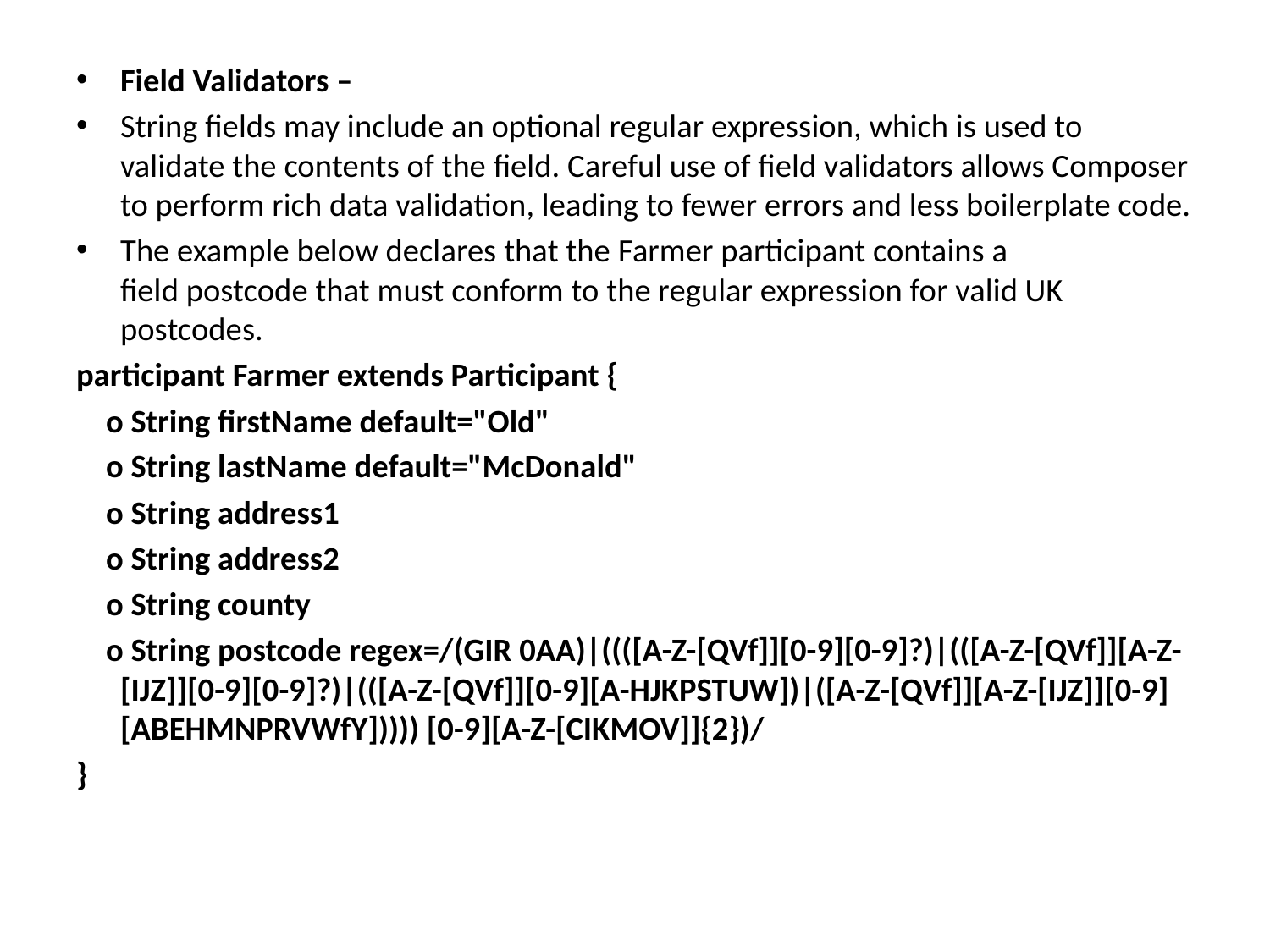

Field Validators –
String fields may include an optional regular expression, which is used to validate the contents of the field. Careful use of field validators allows Composer to perform rich data validation, leading to fewer errors and less boilerplate code.
The example below declares that the Farmer participant contains a field postcode that must conform to the regular expression for valid UK postcodes.
participant Farmer extends Participant {
    o String firstName default="Old"
    o String lastName default="McDonald"
    o String address1
    o String address2
    o String county
    o String postcode regex=/(GIR 0AA)|((([A-Z-[QVf]][0-9][0-9]?)|(([A-Z-[QVf]][A-Z-[IJZ]][0-9][0-9]?)|(([A-Z-[QVf]][0-9][A-HJKPSTUW])|([A-Z-[QVf]][A-Z-[IJZ]][0-9][ABEHMNPRVWfY])))) [0-9][A-Z-[CIKMOV]]{2})/
}